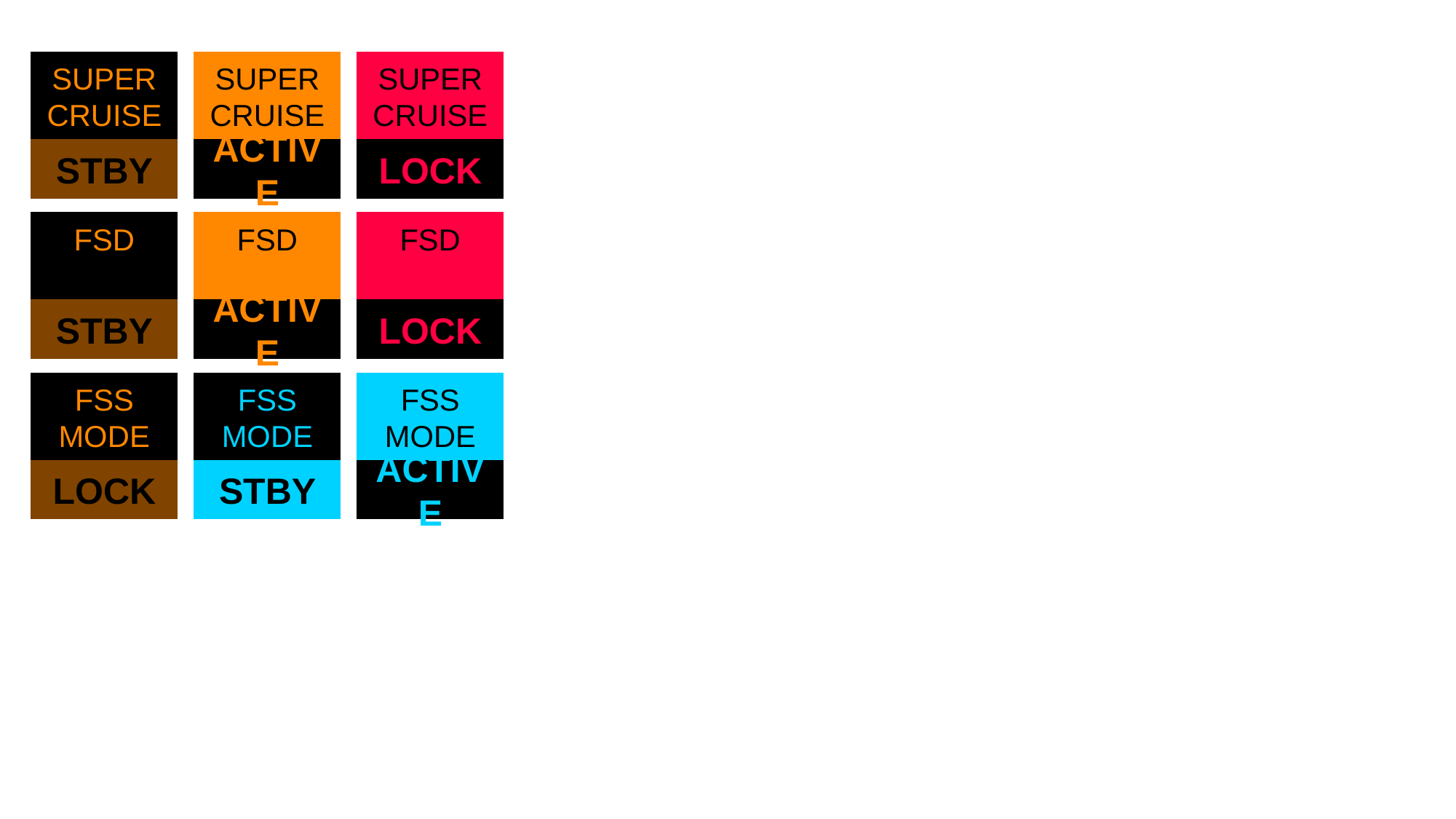

SUPER
CRUISE
STBY
SUPER
CRUISE
ACTIVE
SUPER
CRUISE
LOCK
FSD
STBY
FSD
ACTIVE
FSD
LOCK
FSS
MODE
LOCK
FSS
MODE
STBY
FSS
MODE
ACTIVE